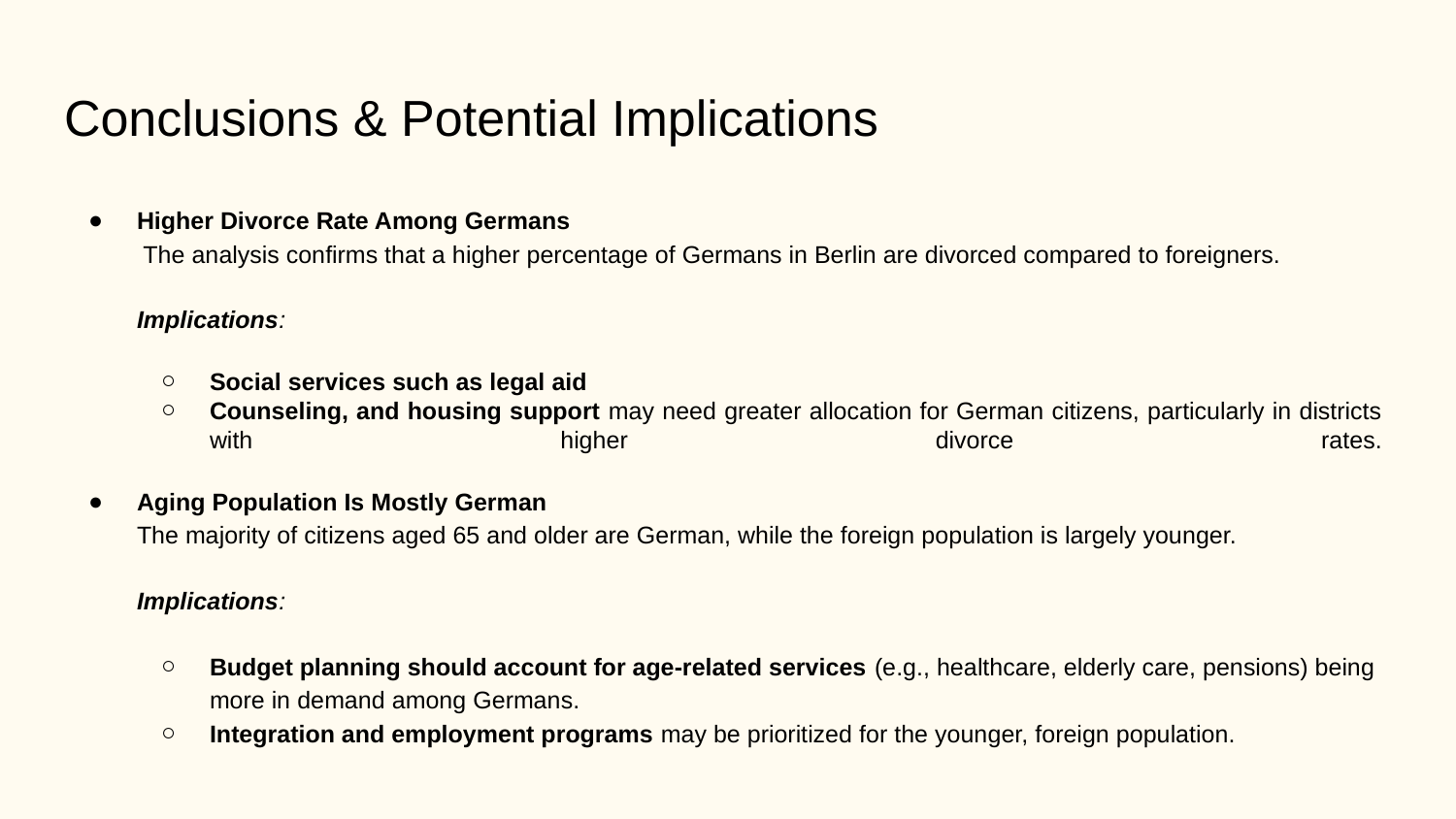

# Conclusions & Potential Implications
Higher Divorce Rate Among Germans
 The analysis confirms that a higher percentage of Germans in Berlin are divorced compared to foreigners.
Implications:
Social services such as legal aid
Counseling, and housing support may need greater allocation for German citizens, particularly in districts with higher divorce rates.
Aging Population Is Mostly German
The majority of citizens aged 65 and older are German, while the foreign population is largely younger.
Implications:
Budget planning should account for age-related services (e.g., healthcare, elderly care, pensions) being more in demand among Germans.
Integration and employment programs may be prioritized for the younger, foreign population.